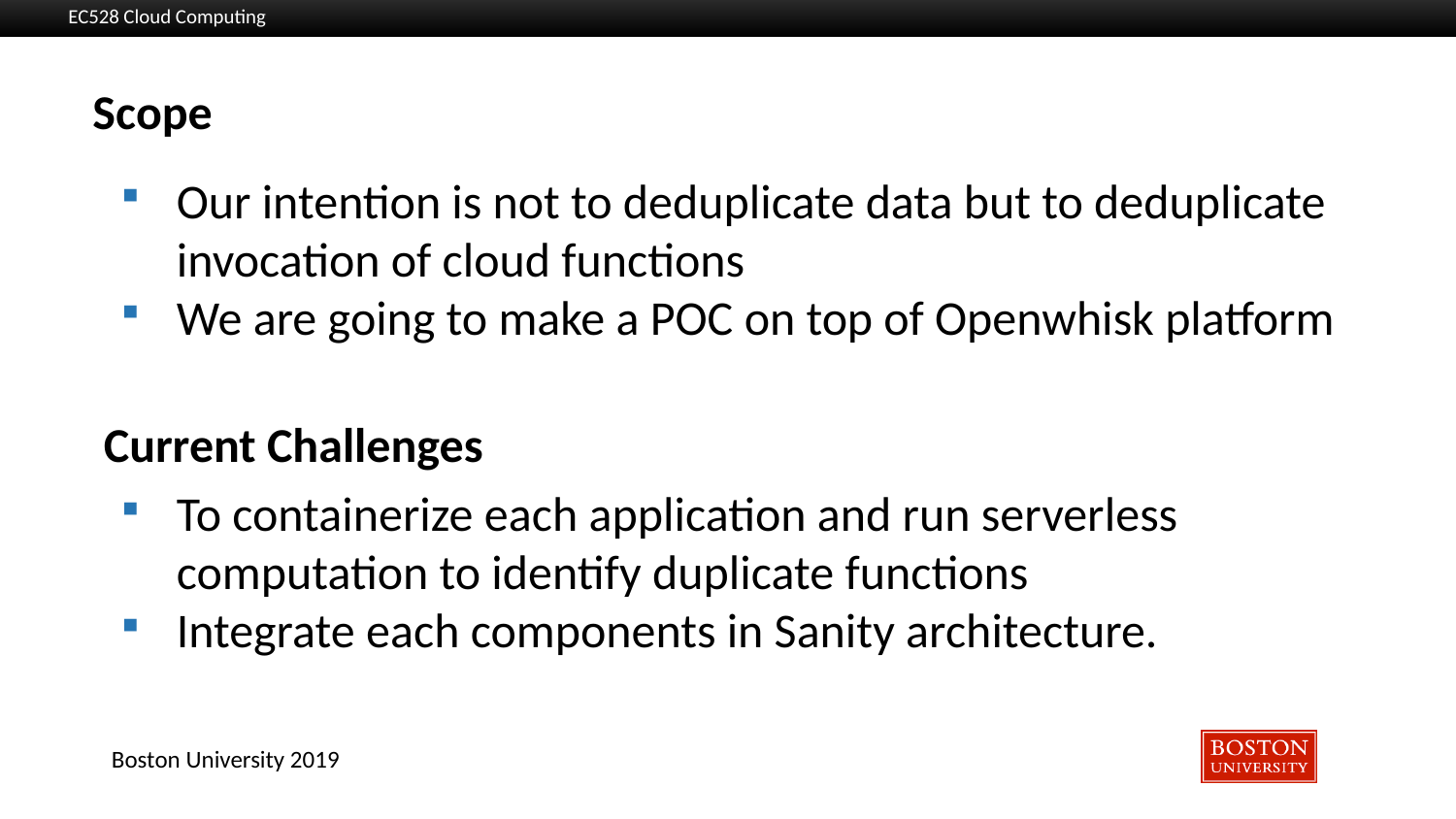

# Scope

Our intention is not to deduplicate data but to deduplicate  invocation of cloud functions
We are going to make a POC on top of Openwhisk platform

To containerize each application and run serverless computation to identify duplicate functions
Integrate each components in Sanity architecture.

Current Challenges